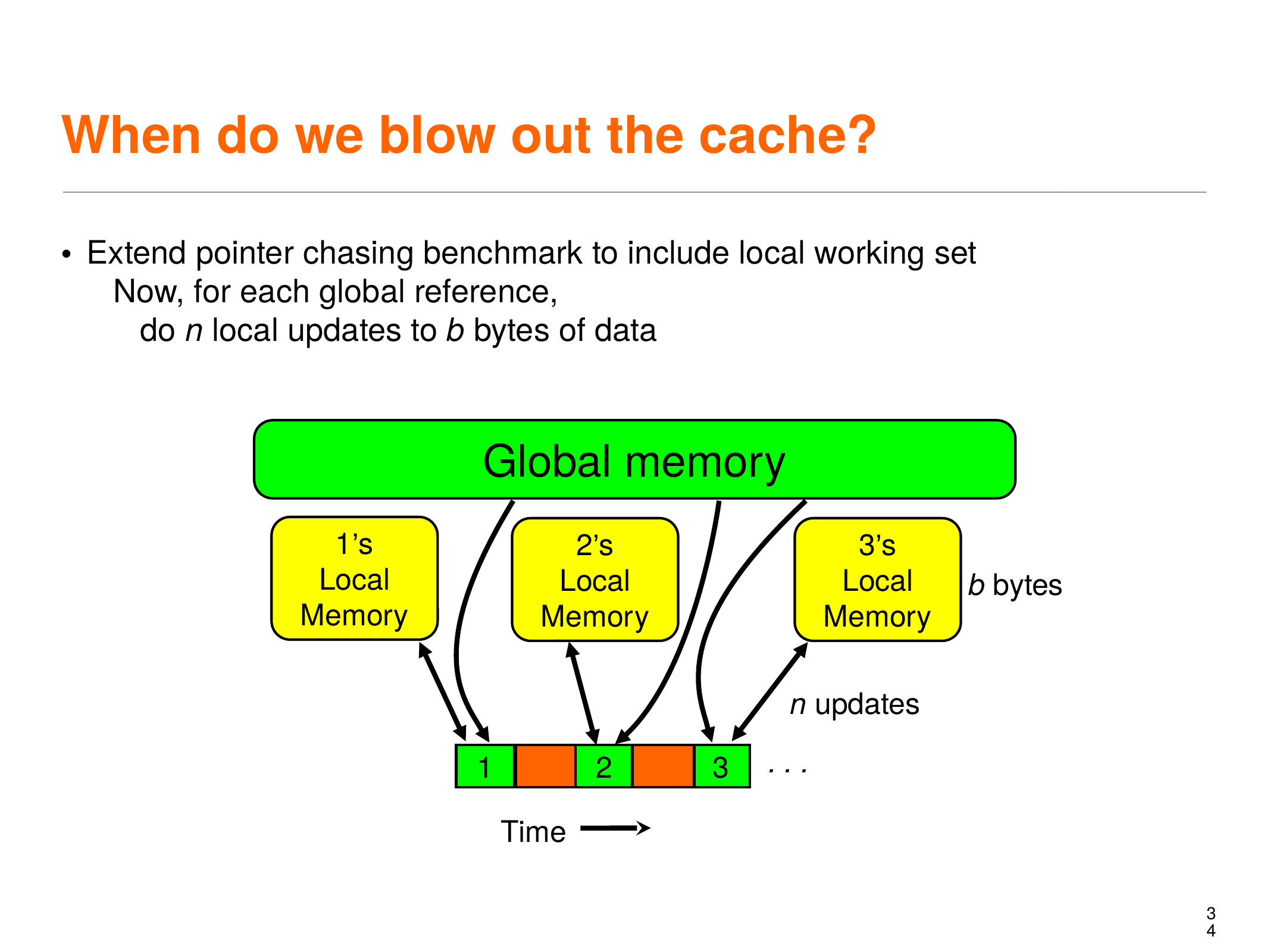

# When do we blow out the cache?
Extend pointer chasing benchmark to include local working set
   Now, for each global reference,
      do n local updates to b bytes of data
Global memory

1’s
Local
Memory
2’s
Local
Memory
3’s
Local
Memory
b bytes

n updates
. . .
1

2

3
Time

34